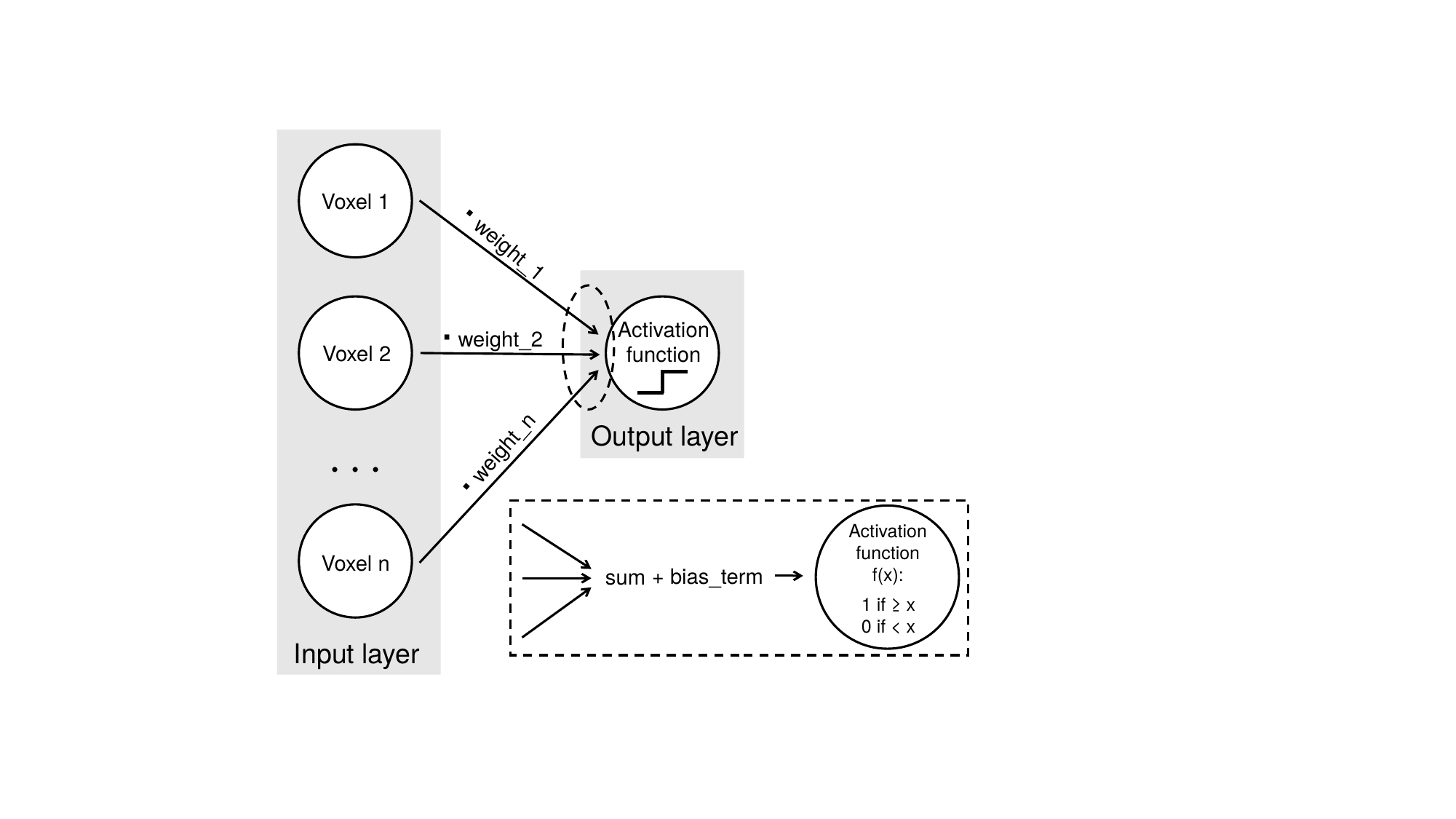

Voxel 1
⋅ weight_1

Activation function
⋅ weight_2
Voxel 2
Output layer
. . .
⋅ weight_n

Activation function
f(x):
Voxel n
+ bias_term
sum
1 if ≥ x
0 if < x
Input layer